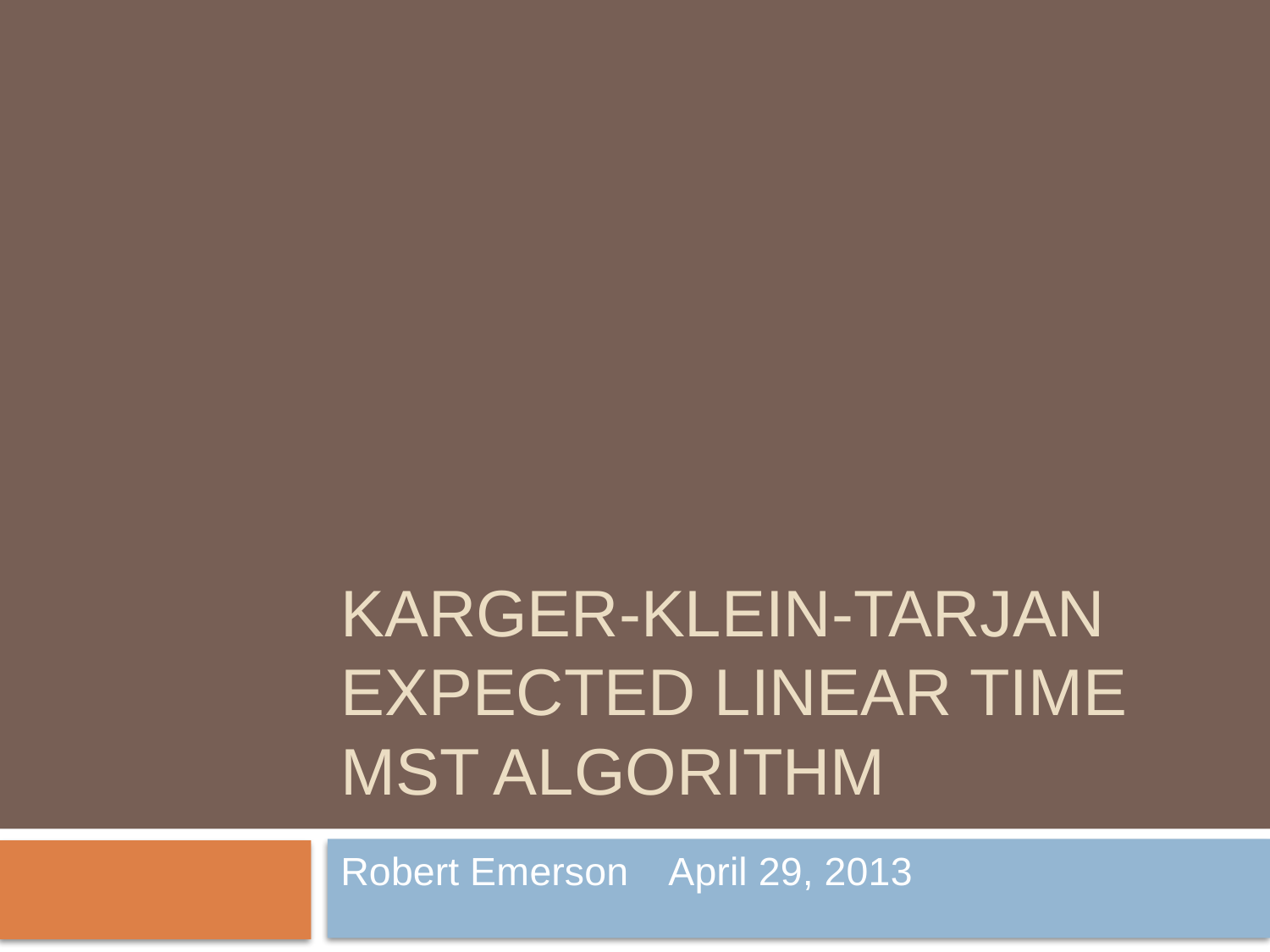

# Karger-Klein-Tarjan Expected Linear Time MST Algorithm
Robert Emerson			April 29, 2013